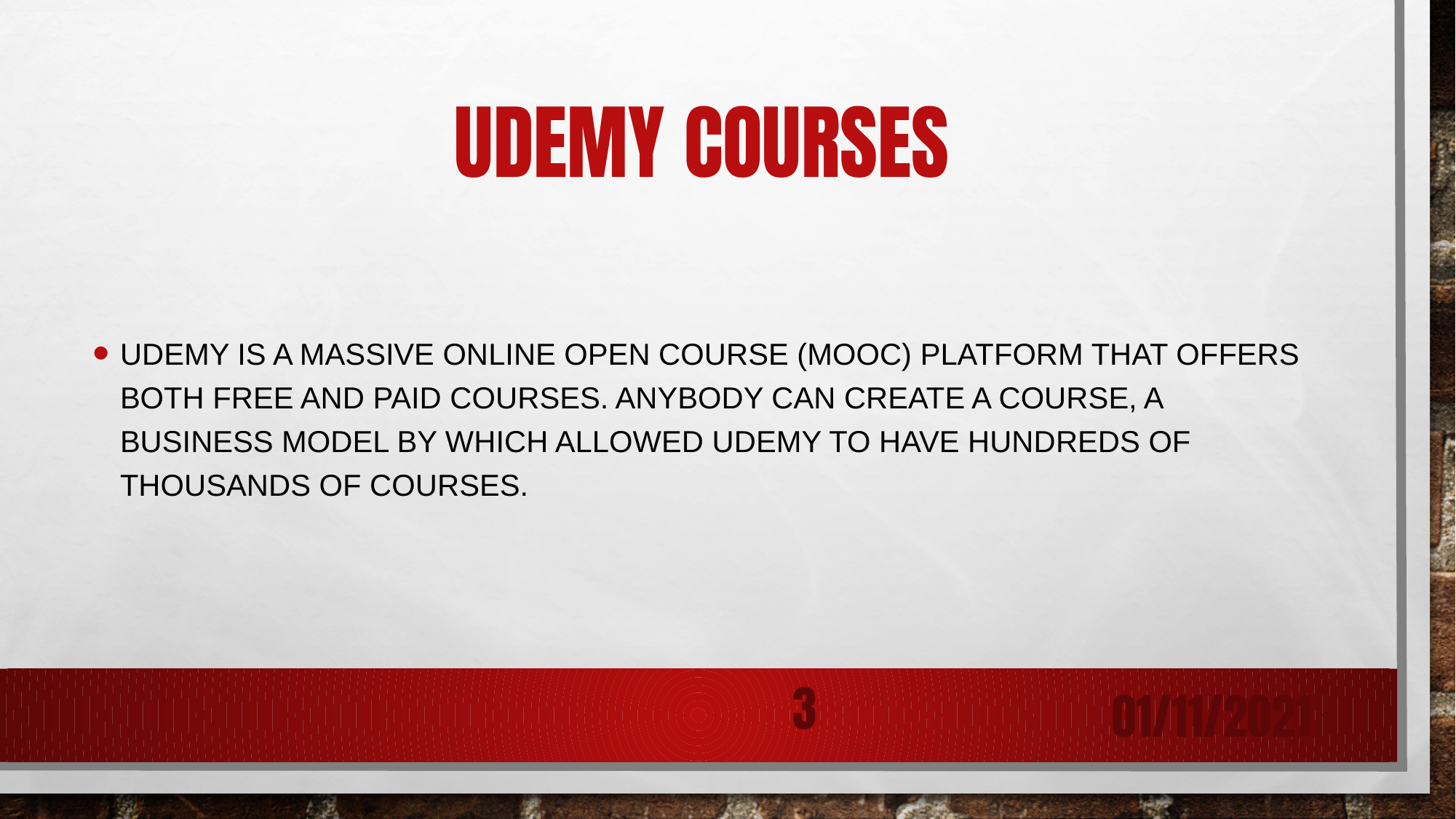

# UDEMY COURSES
Udemy is a massive online open course (MOOC) platform that offers both free and paid courses. Anybody can create a course, a business model by which allowed Udemy to have hundreds of thousands of courses.

3
01/11/2021